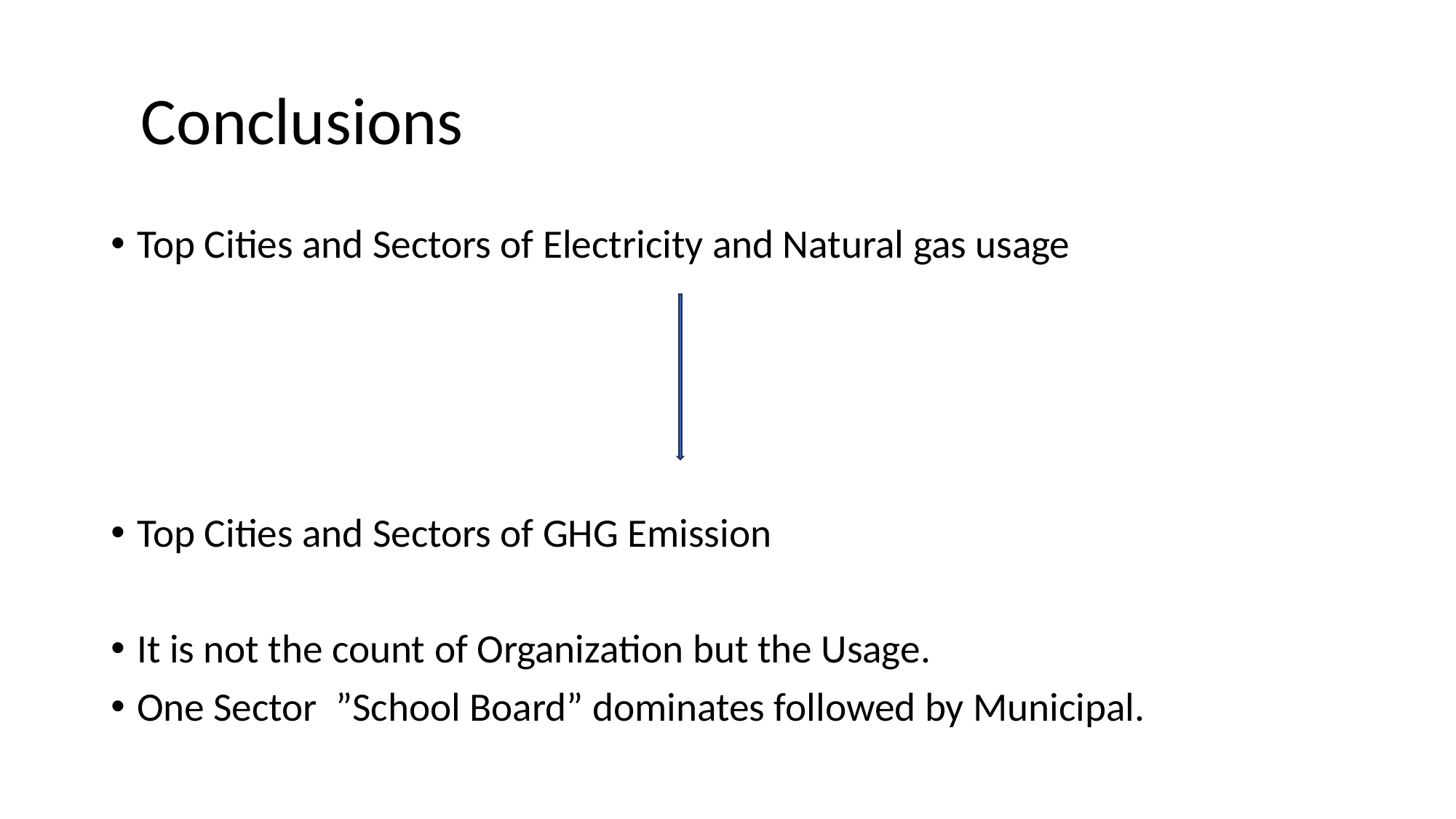

# Conclusions
Top Cities and Sectors of Electricity and Natural gas usage

Top Cities and Sectors of GHG Emission

It is not the count of Organization but the Usage.
One Sector  ”School Board” dominates followed by Municipal.